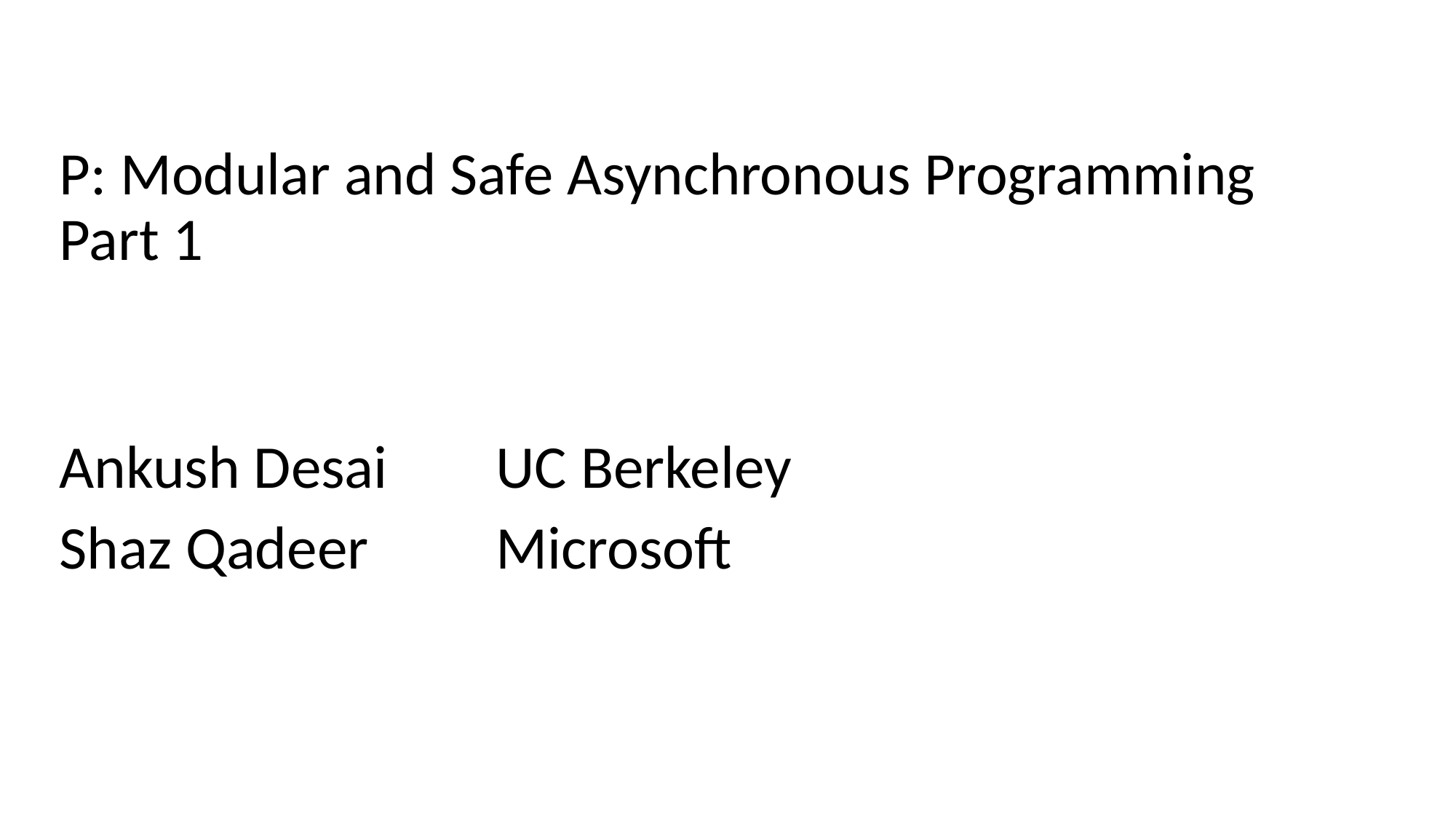

# P: Modular and Safe Asynchronous Programming Part 1
Ankush Desai	UC Berkeley
Shaz Qadeer		Microsoft